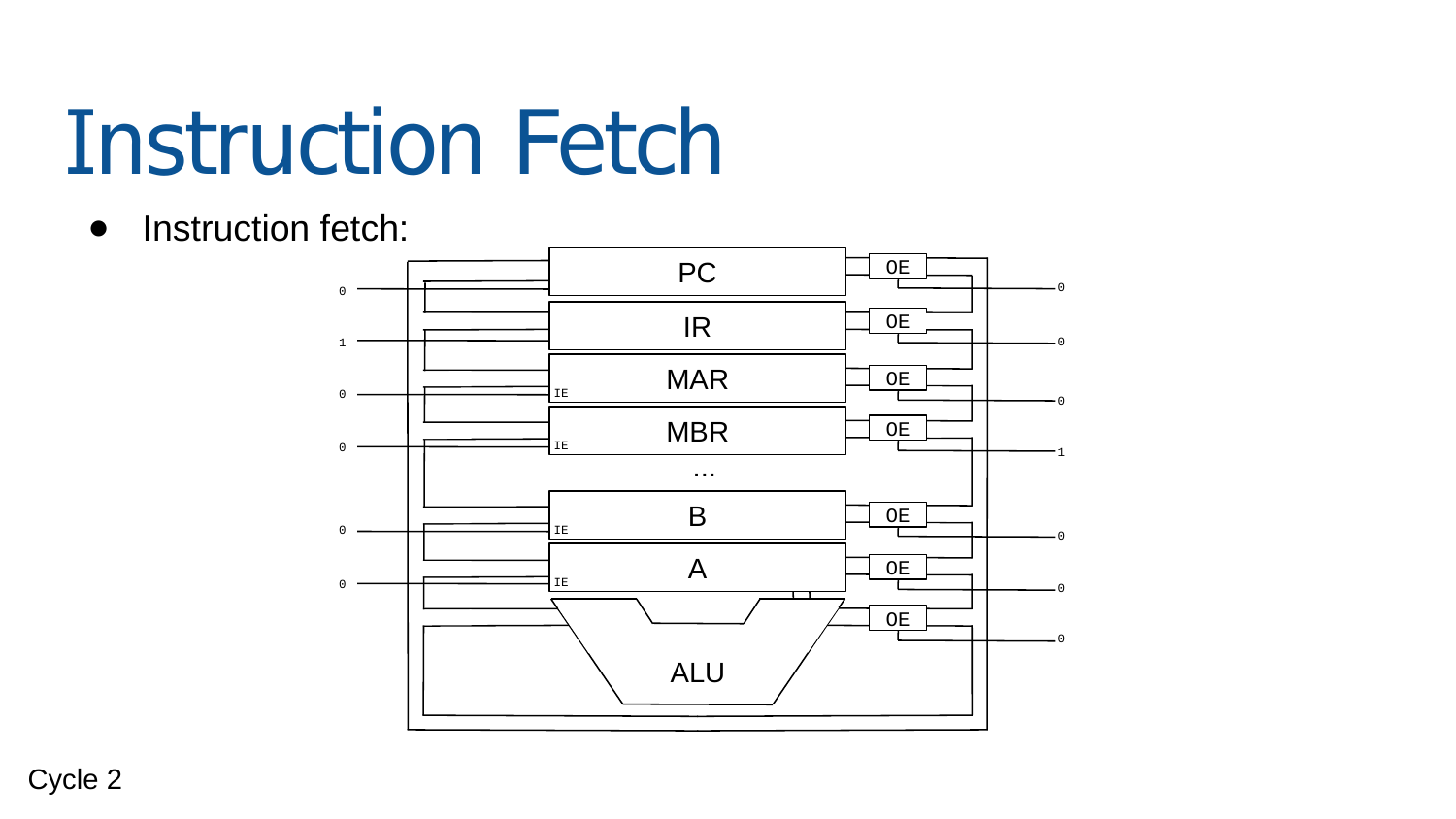

# Instruction Fetch
Instruction fetch:

PC
OE
0
0
IR
OE

IE
0
1
MAR
OE

IE
0
0
MBR
OE

IE
0
1
...
B
OE

0
IE
0
A
OE

IE

0
0
OE

0

ALU

Cycle 2